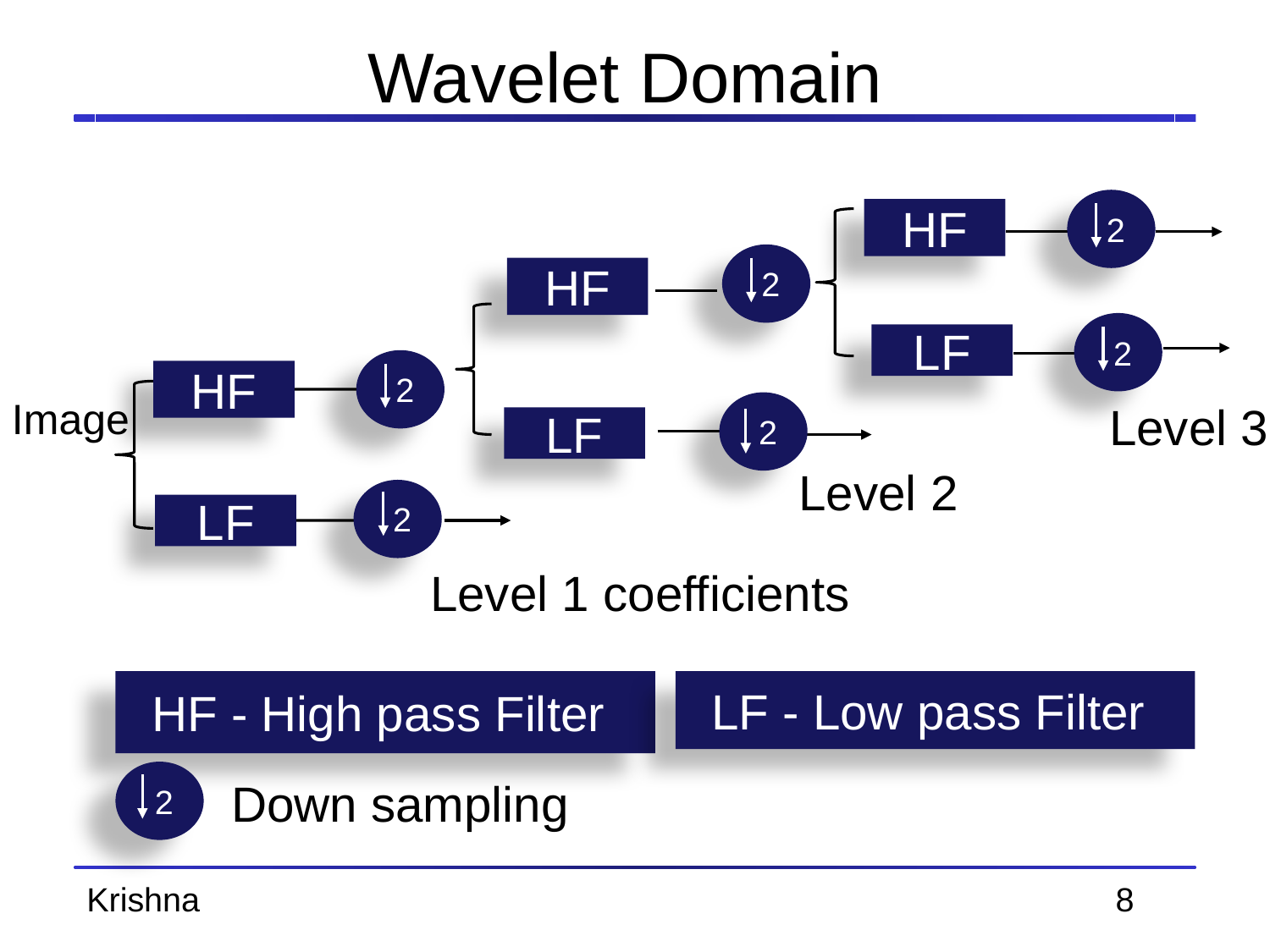

# Wavelet Domain
 2
HF

 2
HF

 2
LF
 2
HF

Image
Level 3
 2
LF
Level 2
 2
LF
Level 1 coefficients
HF - High pass Filter
LF - Low pass Filter
 2
Down sampling